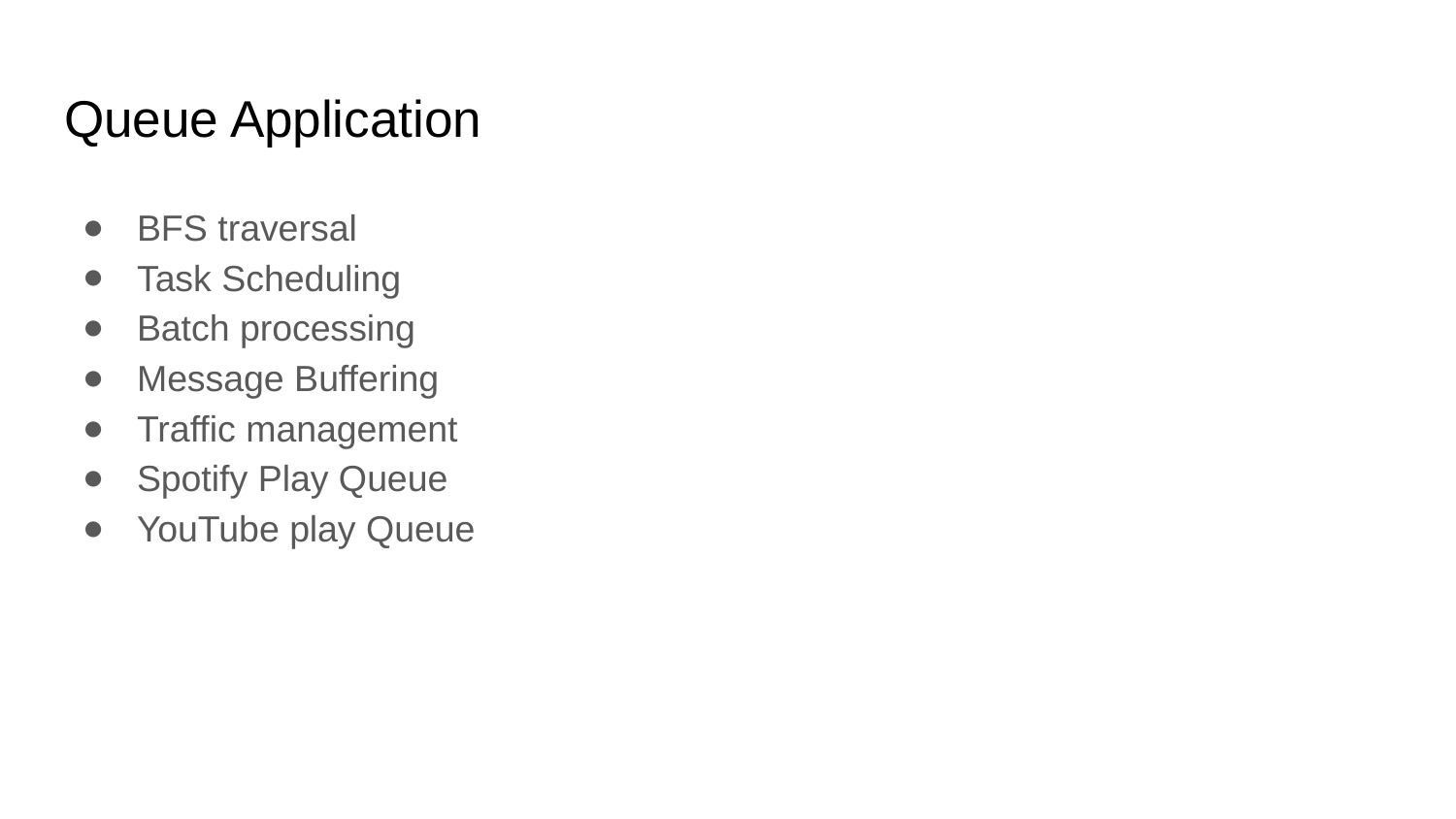

# Queue Application
BFS traversal
Task Scheduling
Batch processing
Message Buffering
Traffic management
Spotify Play Queue
YouTube play Queue